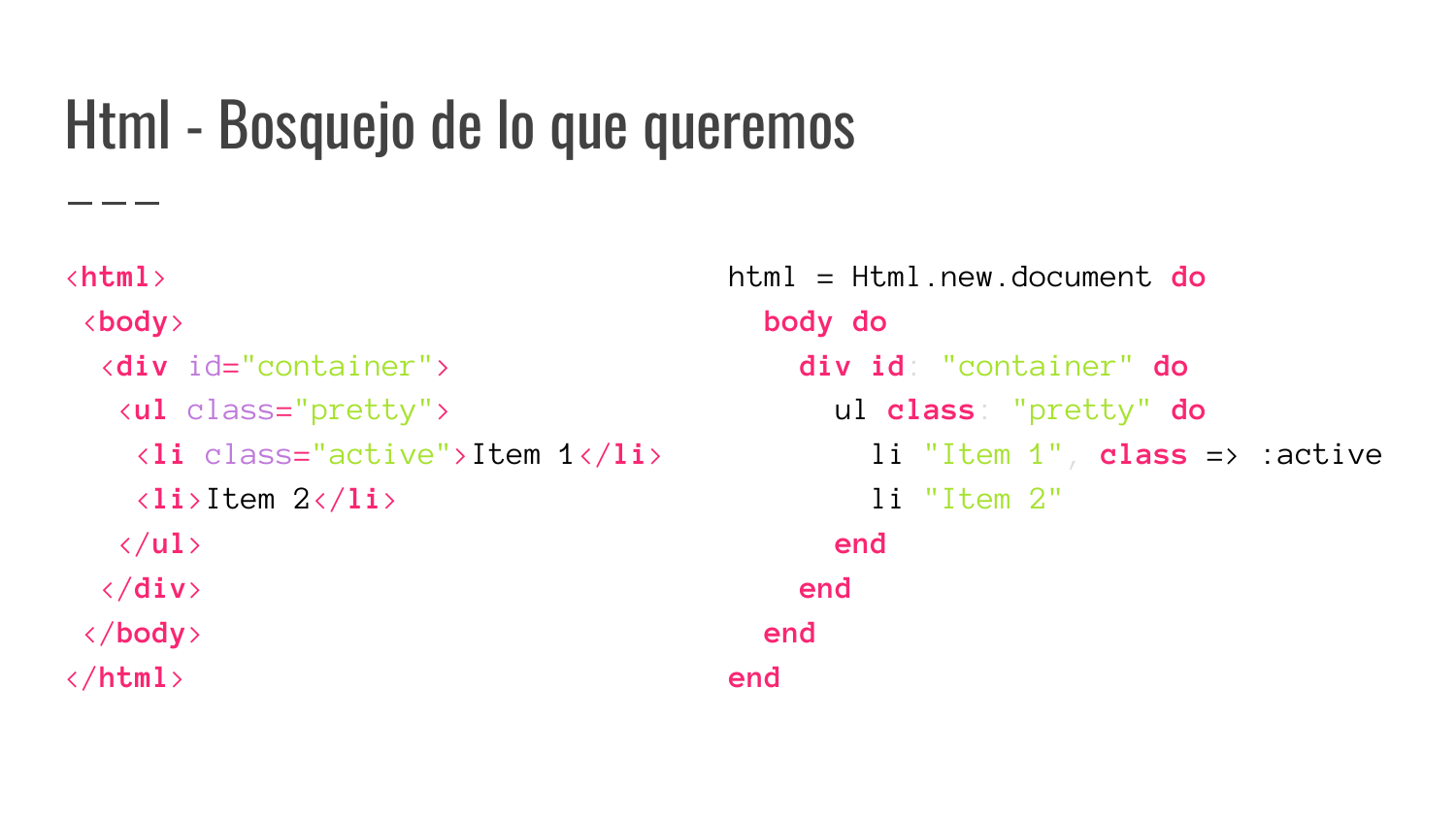

# Html - Bosquejo de lo que queremos
<html>
 <body>
  <div id="container">
   <ul class="pretty">
    <li class="active">Item 1</li>
    <li>Item 2</li>
   </ul>
  </div>
 </body>
</html>
html = Html.new.document do
  body do
    div id: "container" do
      ul class: "pretty" do
        li "Item 1", class => :active
        li "Item 2"
      end
    end
  end
end